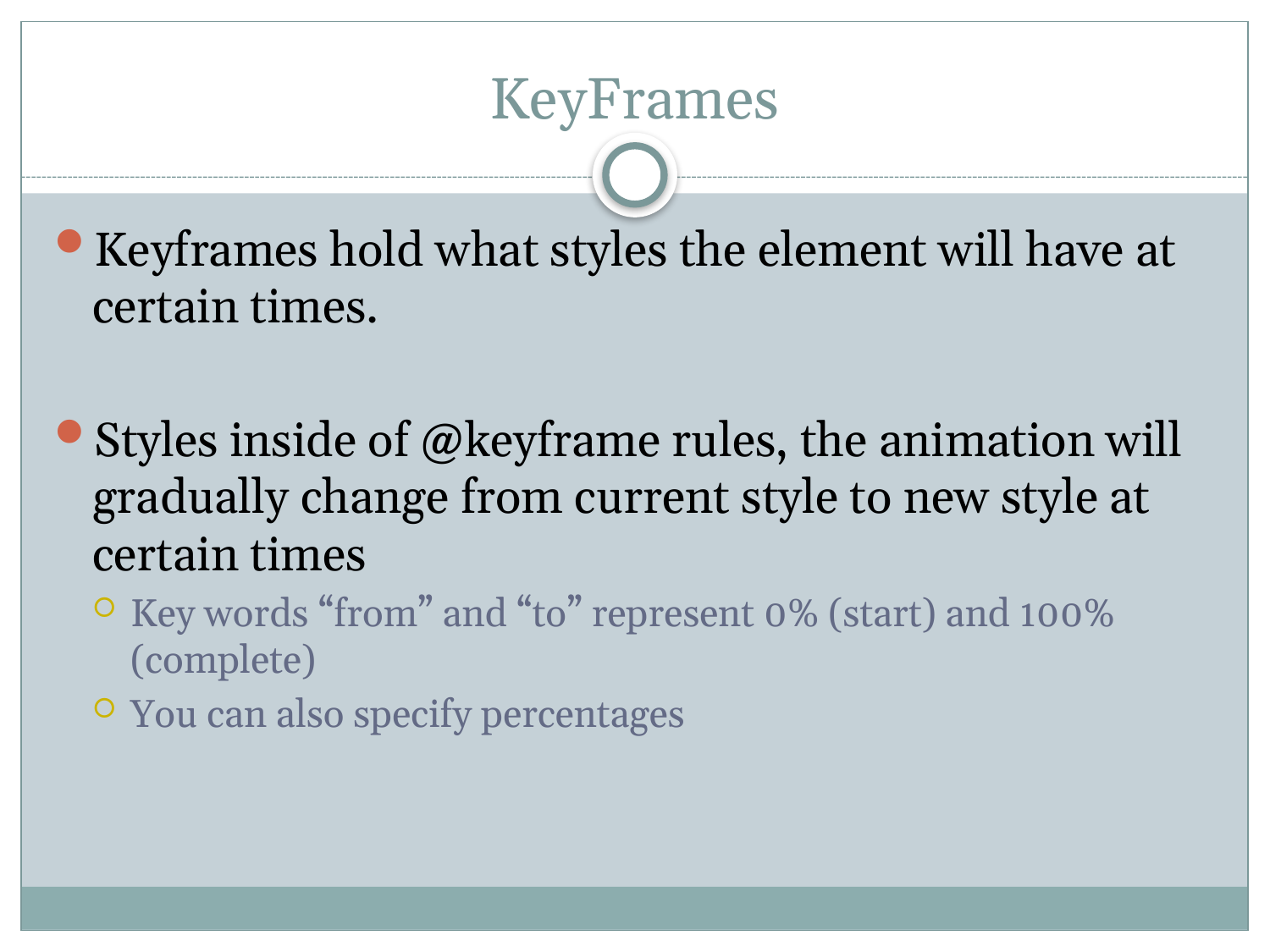

# KeyFrames
Keyframes hold what styles the element will have at certain times.

Styles inside of @keyframe rules, the animation will gradually change from current style to new style at certain times
Key words “from” and “to” represent 0% (start) and 100% (complete)
You can also specify percentages